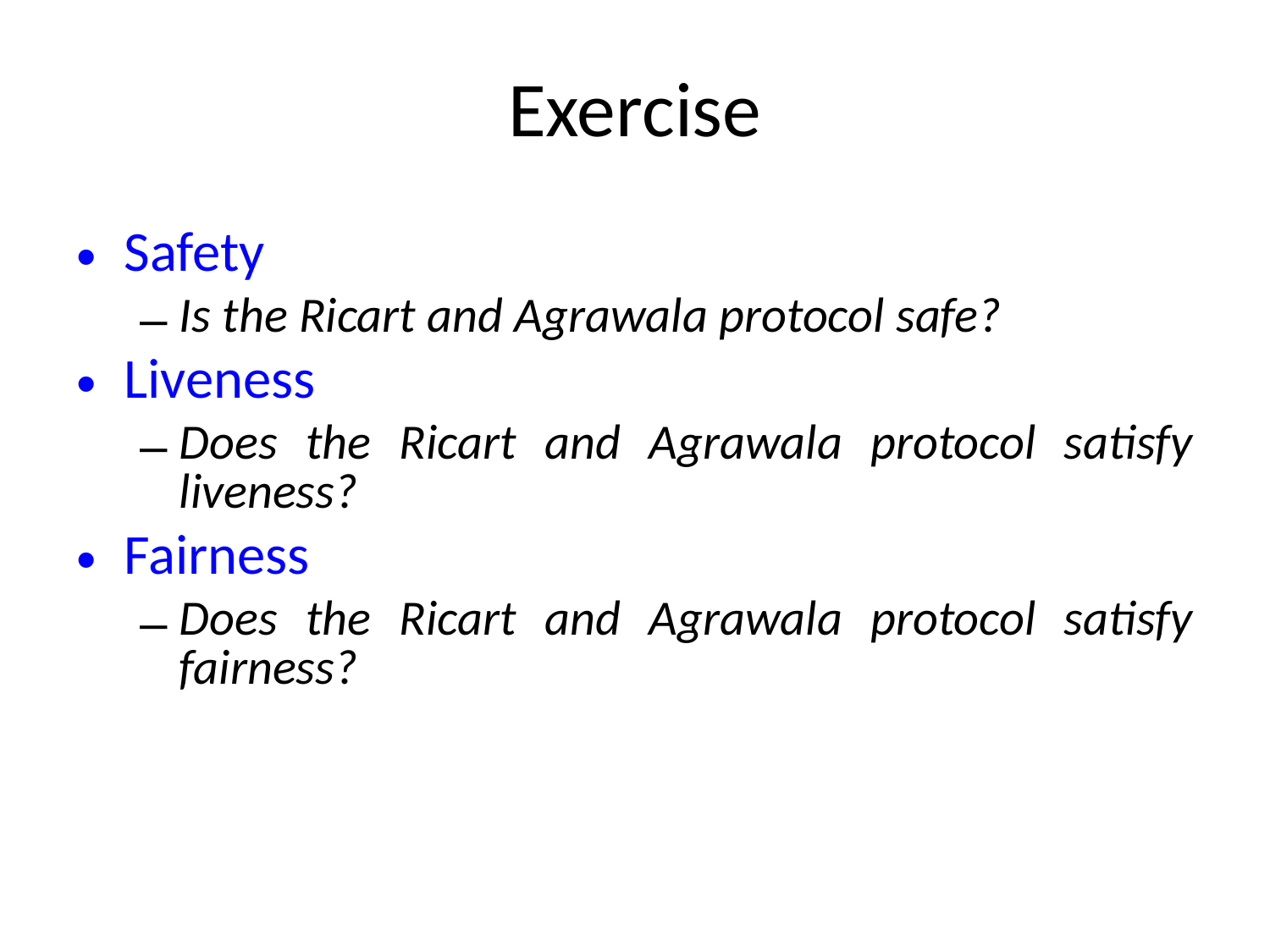

# Exercise
Safety
Is the Ricart and Agrawala protocol safe?
Liveness
Does the Ricart and Agrawala protocol satisfy liveness?
Fairness
Does the Ricart and Agrawala protocol satisfy fairness?